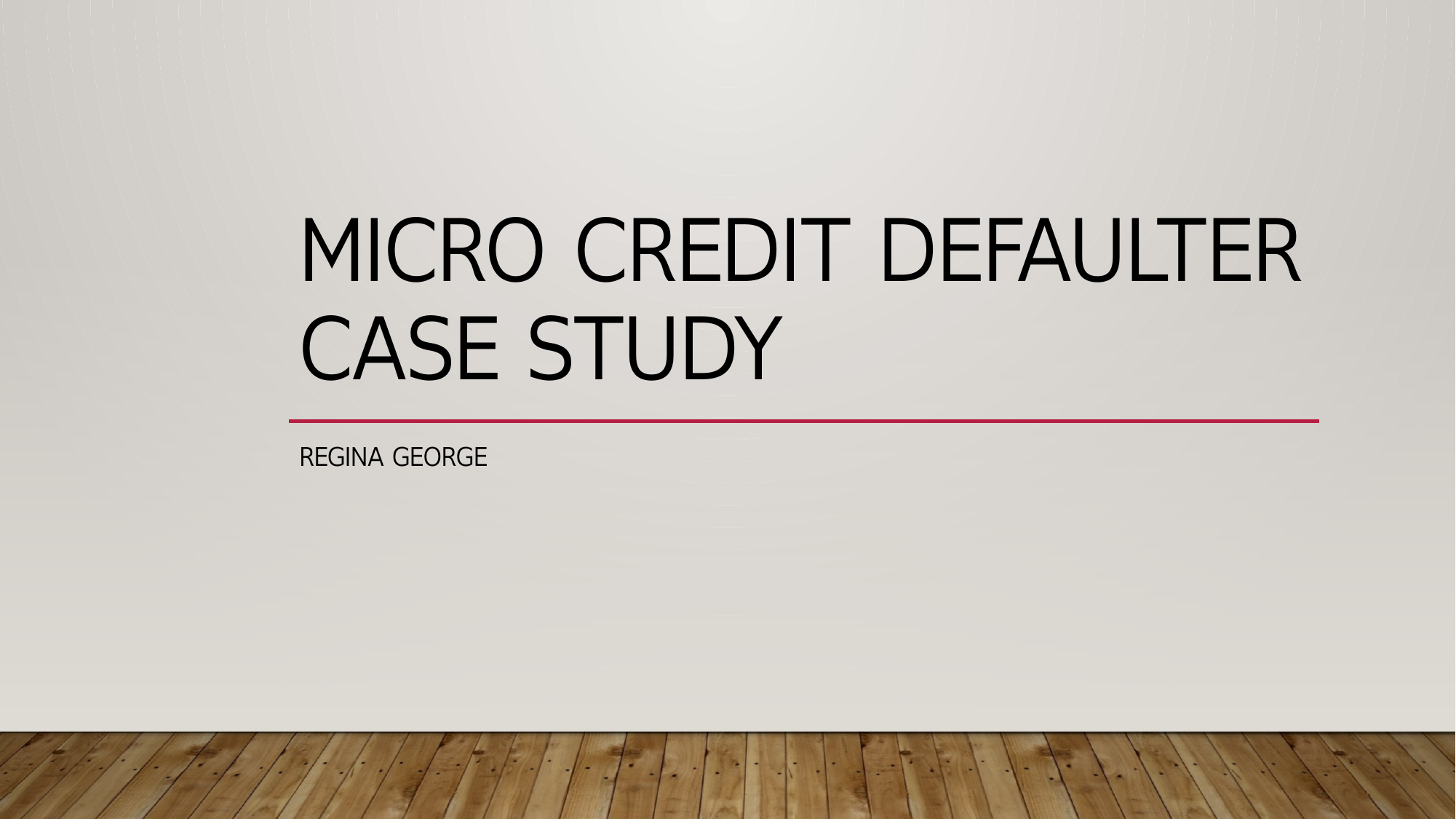

# Micro Credit Defaulter Case Study
Regina George